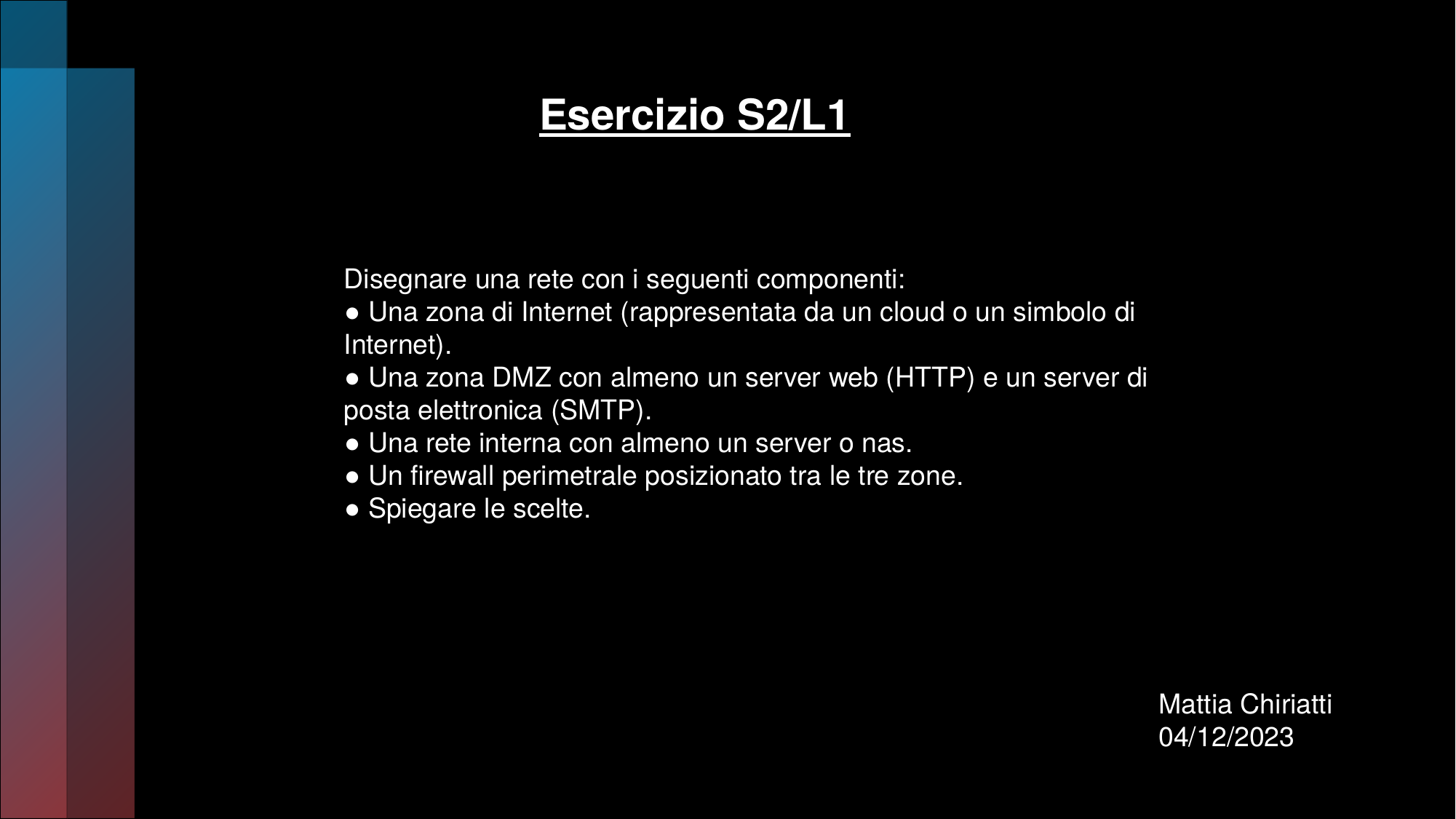

Esercizio S2/L1
Disegnare una rete con i seguenti componenti:
● Una zona di Internet (rappresentata da un cloud o un simbolo di Internet).
● Una zona DMZ con almeno un server web (HTTP) e un server di posta elettronica (SMTP).
● Una rete interna con almeno un server o nas.
● Un firewall perimetrale posizionato tra le tre zone.
● Spiegare le scelte.
Mattia Chiriatti
04/12/2023